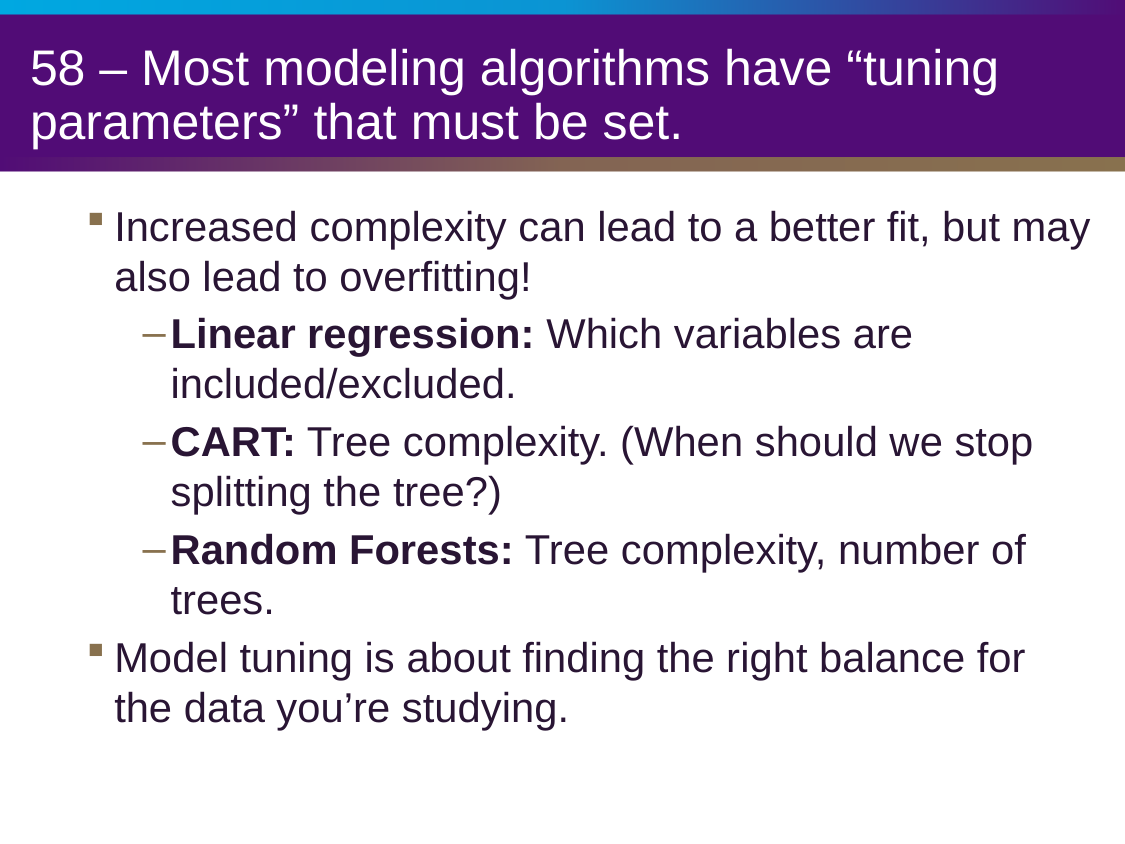

# 58 – Most modeling algorithms have “tuning parameters” that must be set.
Increased complexity can lead to a better fit, but may also lead to overfitting!
Linear regression: Which variables are included/excluded.
CART: Tree complexity. (When should we stop splitting the tree?)
Random Forests: Tree complexity, number of trees.
Model tuning is about finding the right balance for the data you’re studying.